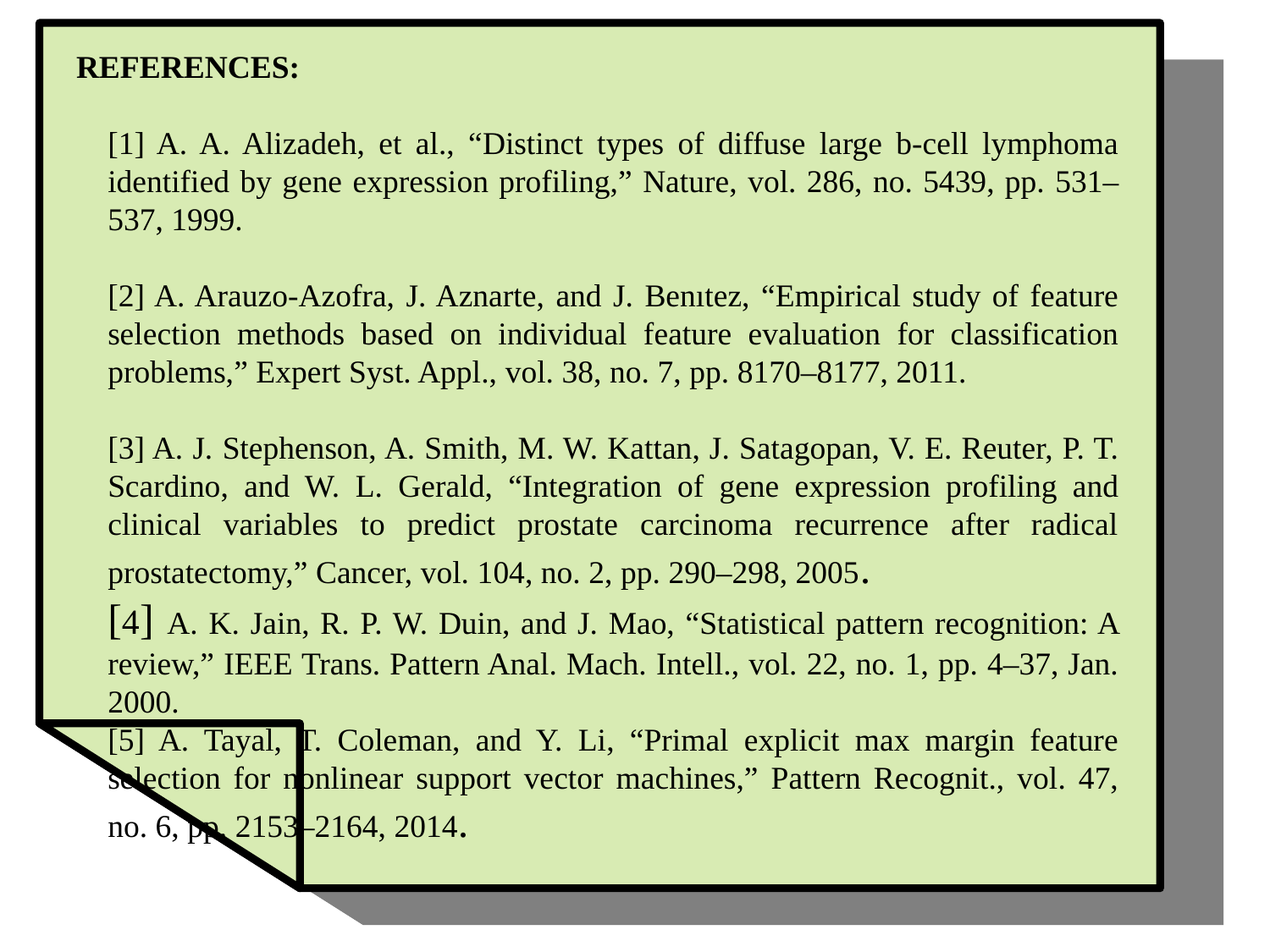

REFERENCES:

[1] A. A. Alizadeh, et al., “Distinct types of diffuse large b-cell lymphoma identified by gene expression profiling,” Nature, vol. 286, no. 5439, pp. 531–537, 1999.

[2] A. Arauzo-Azofra, J. Aznarte, and J. Benıtez, “Empirical study of feature selection methods based on individual feature evaluation for classification problems,” Expert Syst. Appl., vol. 38, no. 7, pp. 8170–8177, 2011.

[3] A. J. Stephenson, A. Smith, M. W. Kattan, J. Satagopan, V. E. Reuter, P. T. Scardino, and W. L. Gerald, “Integration of gene expression profiling and clinical variables to predict prostate carcinoma recurrence after radical prostatectomy,” Cancer, vol. 104, no. 2, pp. 290–298, 2005.
[4] A. K. Jain, R. P. W. Duin, and J. Mao, “Statistical pattern recognition: A review,” IEEE Trans. Pattern Anal. Mach. Intell., vol. 22, no. 1, pp. 4–37, Jan. 2000.
[5] A. Tayal, T. Coleman, and Y. Li, “Primal explicit max margin feature selection for nonlinear support vector machines,” Pattern Recognit., vol. 47, no. 6, pp. 2153–2164, 2014.